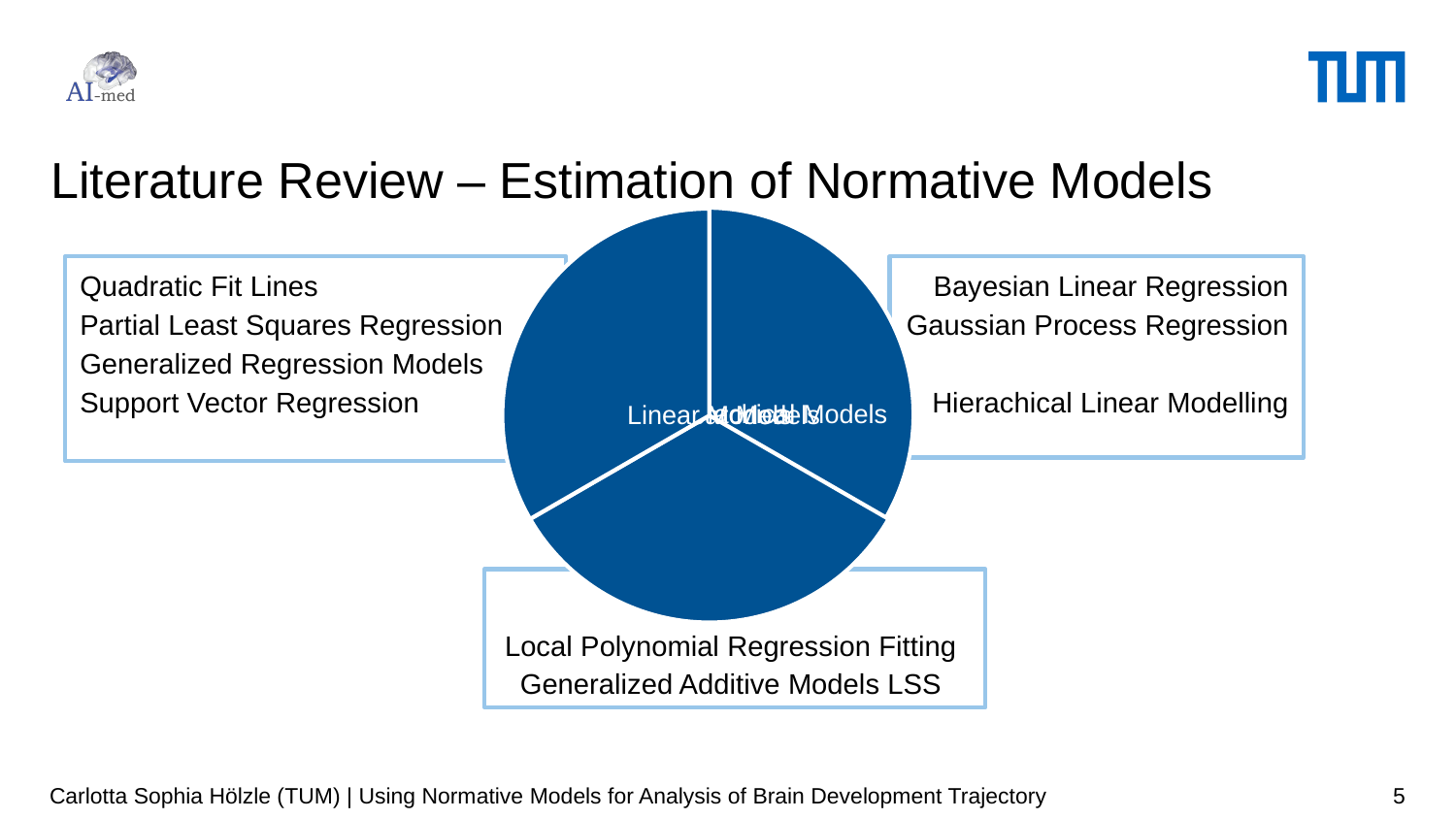

# Literature Review – Estimation of Normative Models
Bayesian & Hierachical Models
Non-Linear Models
Linear Models
Quadratic Fit Lines
Partial Least Squares Regression
Generalized Regression Models
Support Vector Regression
Bayesian Linear Regression
Gaussian Process Regression
Hierachical Linear Modelling

Local Polynomial Regression Fitting
Generalized Additive Models LSS
Carlotta Sophia Hölzle (TUM) | Using Normative Models for Analysis of Brain Development Trajectory
5